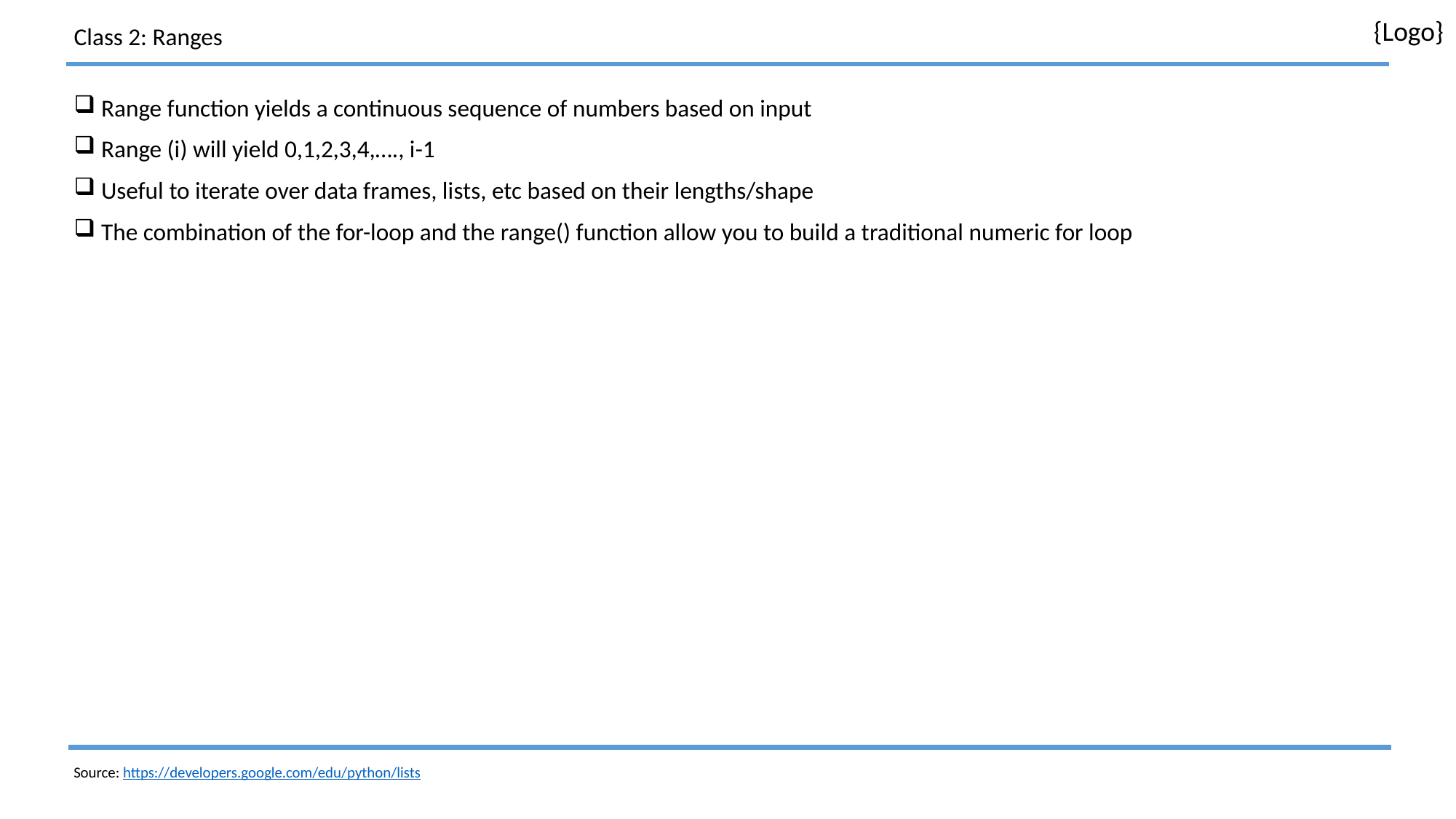

# Class 2: Ranges
Range function yields a continuous sequence of numbers based on input
Range (i) will yield 0,1,2,3,4,…., i-1
Useful to iterate over data frames, lists, etc based on their lengths/shape
The combination of the for-loop and the range() function allow you to build a traditional numeric for loop

Source: https://developers.google.com/edu/python/lists